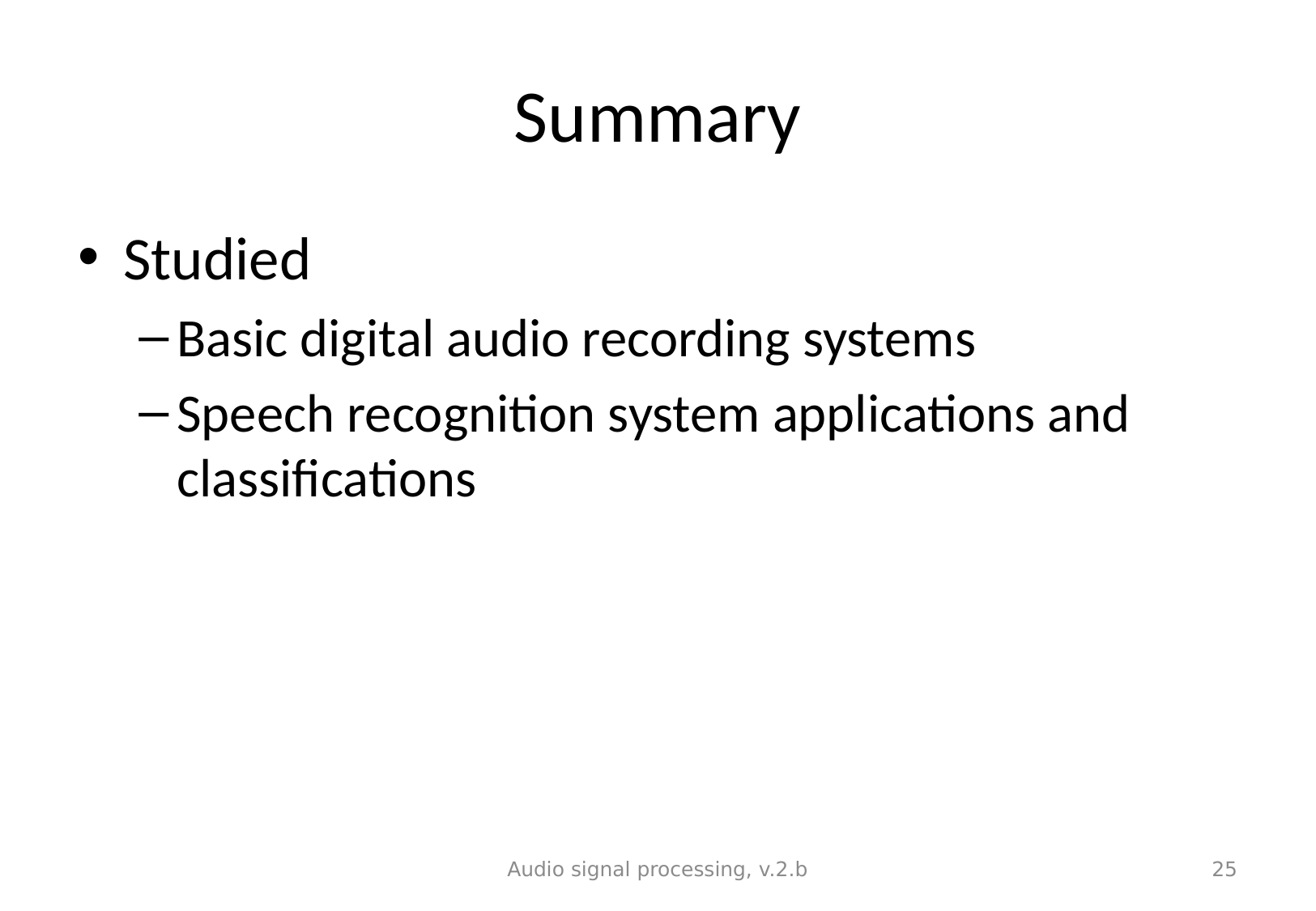

# Summary
Studied
Basic digital audio recording systems
Speech recognition system applications and classifications

Audio signal processing, v.2.b
25